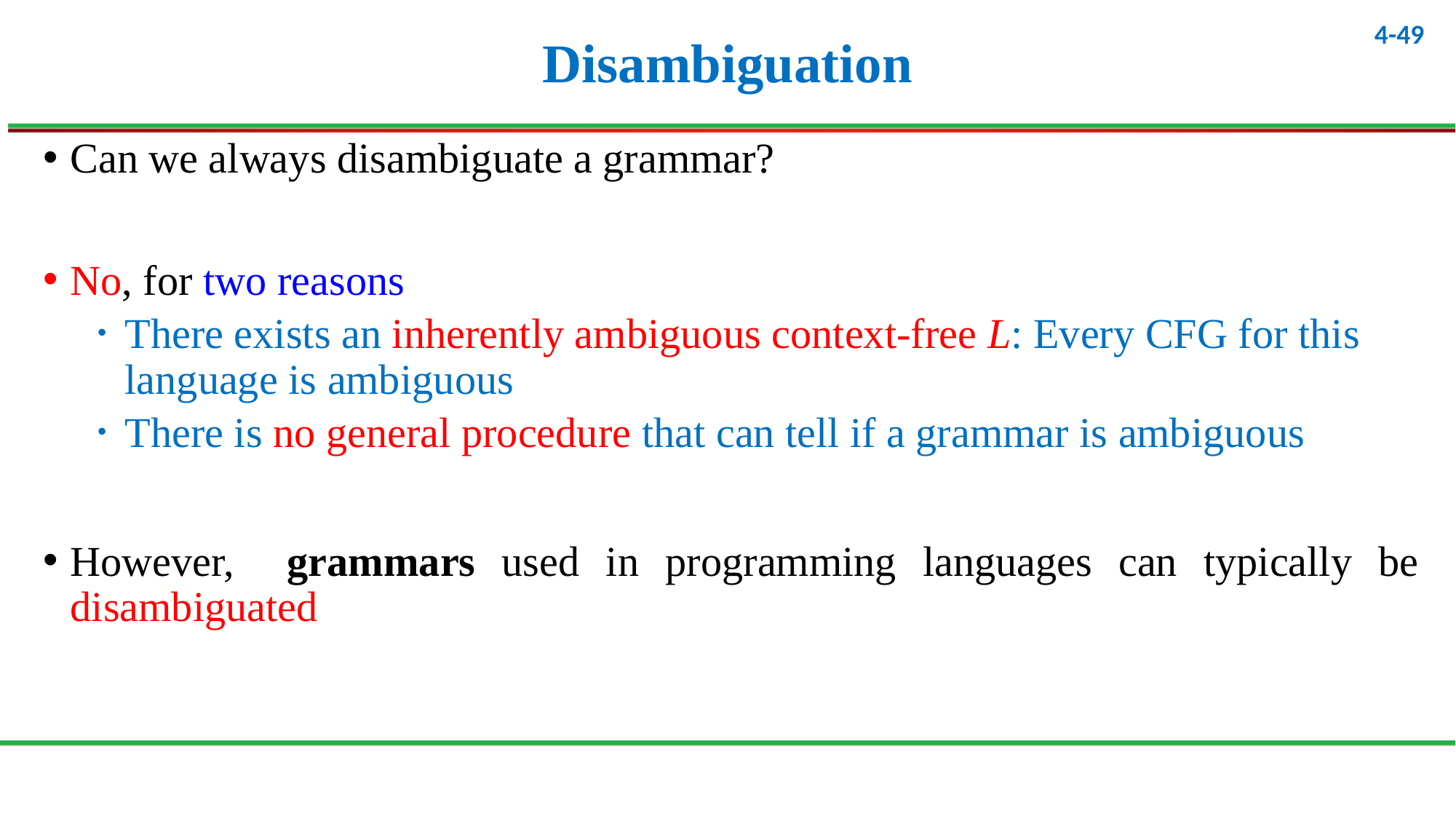

# Disambiguation
Can we always disambiguate a grammar?

No, for two reasons
There exists an inherently ambiguous context-free L: Every CFG for this language is ambiguous
There is no general procedure that can tell if a grammar is ambiguous

However,  grammars used in programming languages can typically be disambiguated
49